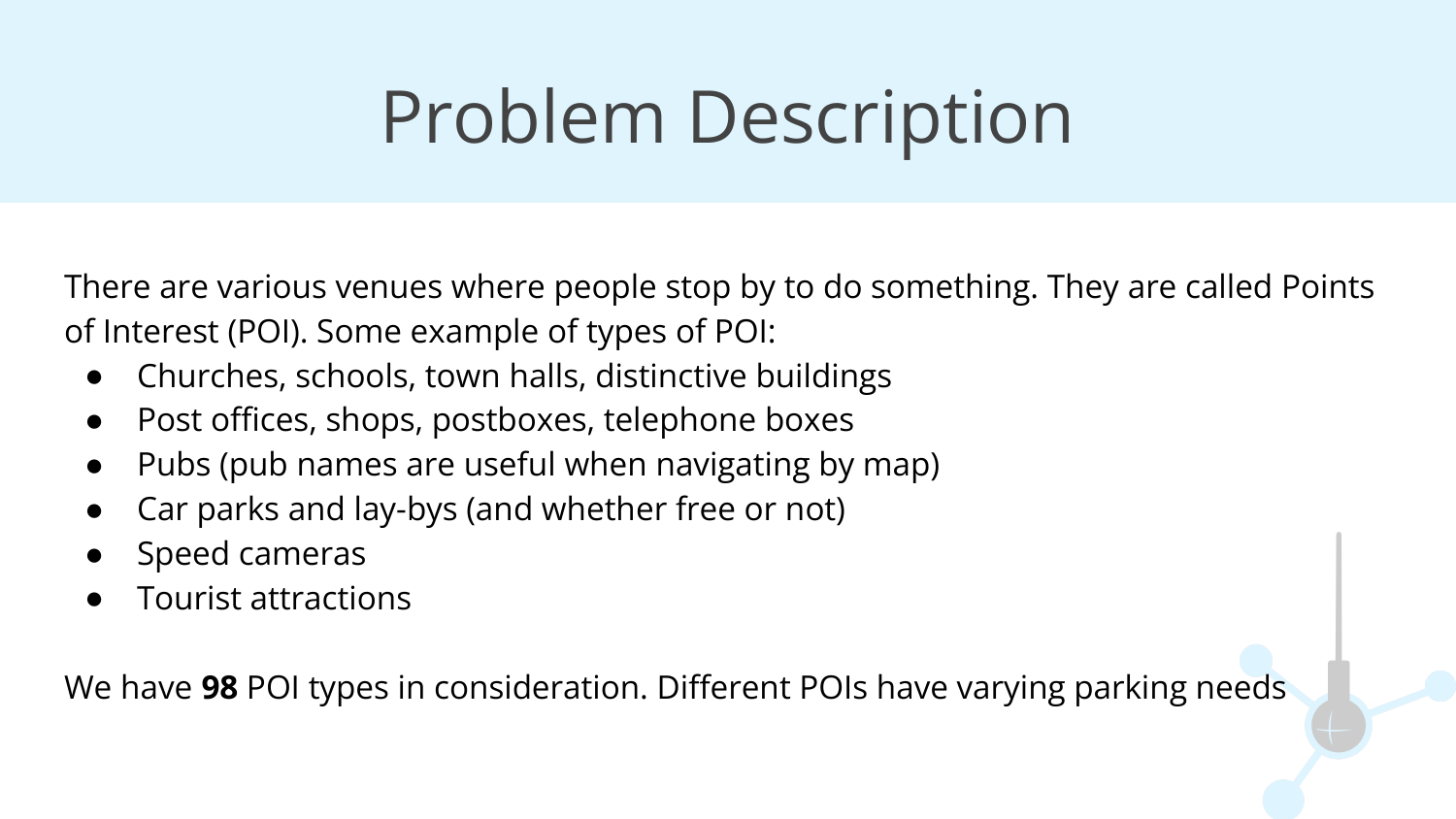

# Problem Description
There are various venues where people stop by to do something. They are called Points of Interest (POI). Some example of types of POI:
Churches, schools, town halls, distinctive buildings
Post offices, shops, postboxes, telephone boxes
Pubs (pub names are useful when navigating by map)
Car parks and lay-bys (and whether free or not)
Speed cameras
Tourist attractions

We have 98 POI types in consideration. Different POIs have varying parking needs